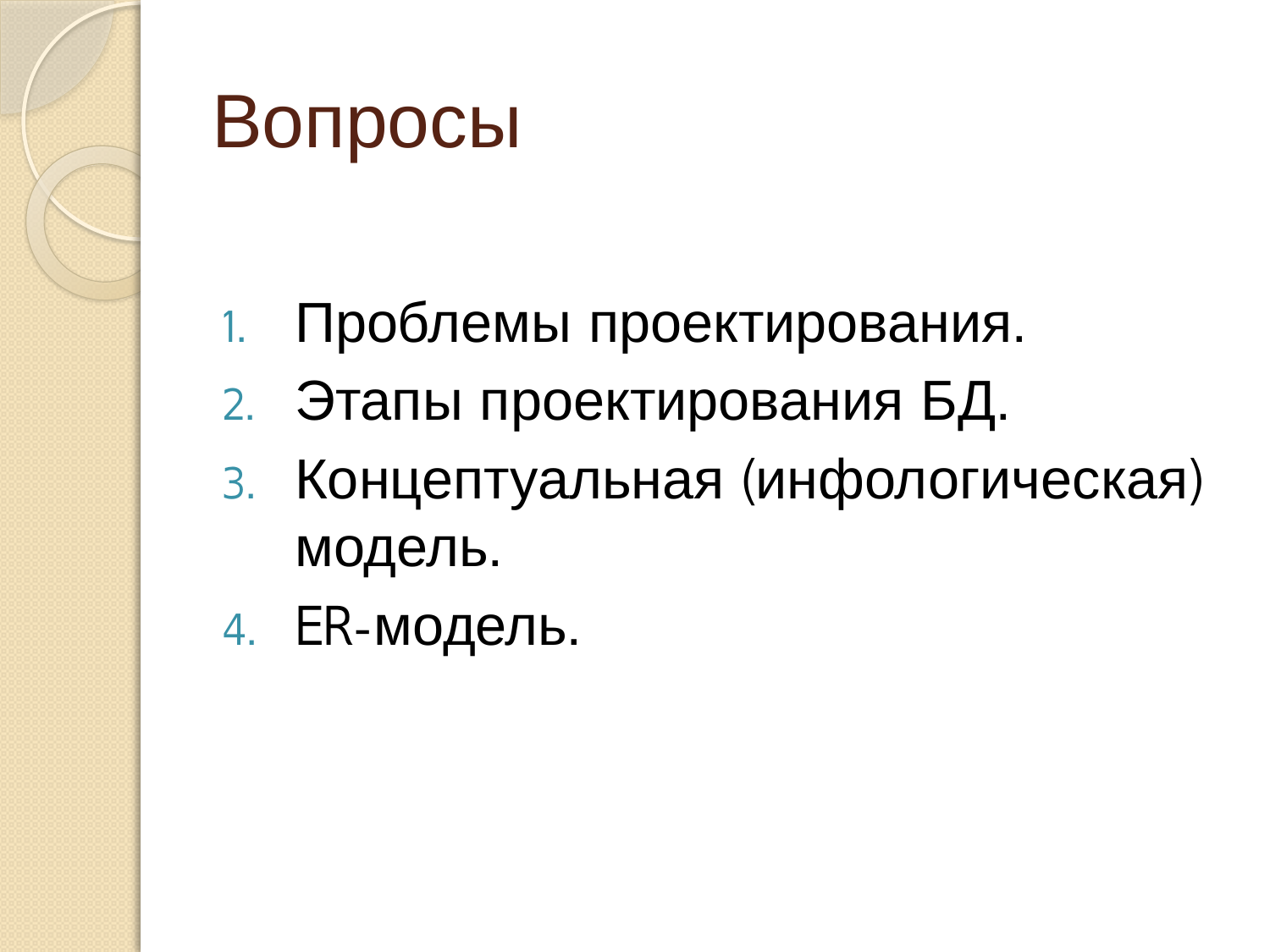

# Вопросы

Проблемы проектирования.
Этапы проектирования БД.
Концептуальная (инфологическая)  модель.
ER-модель.